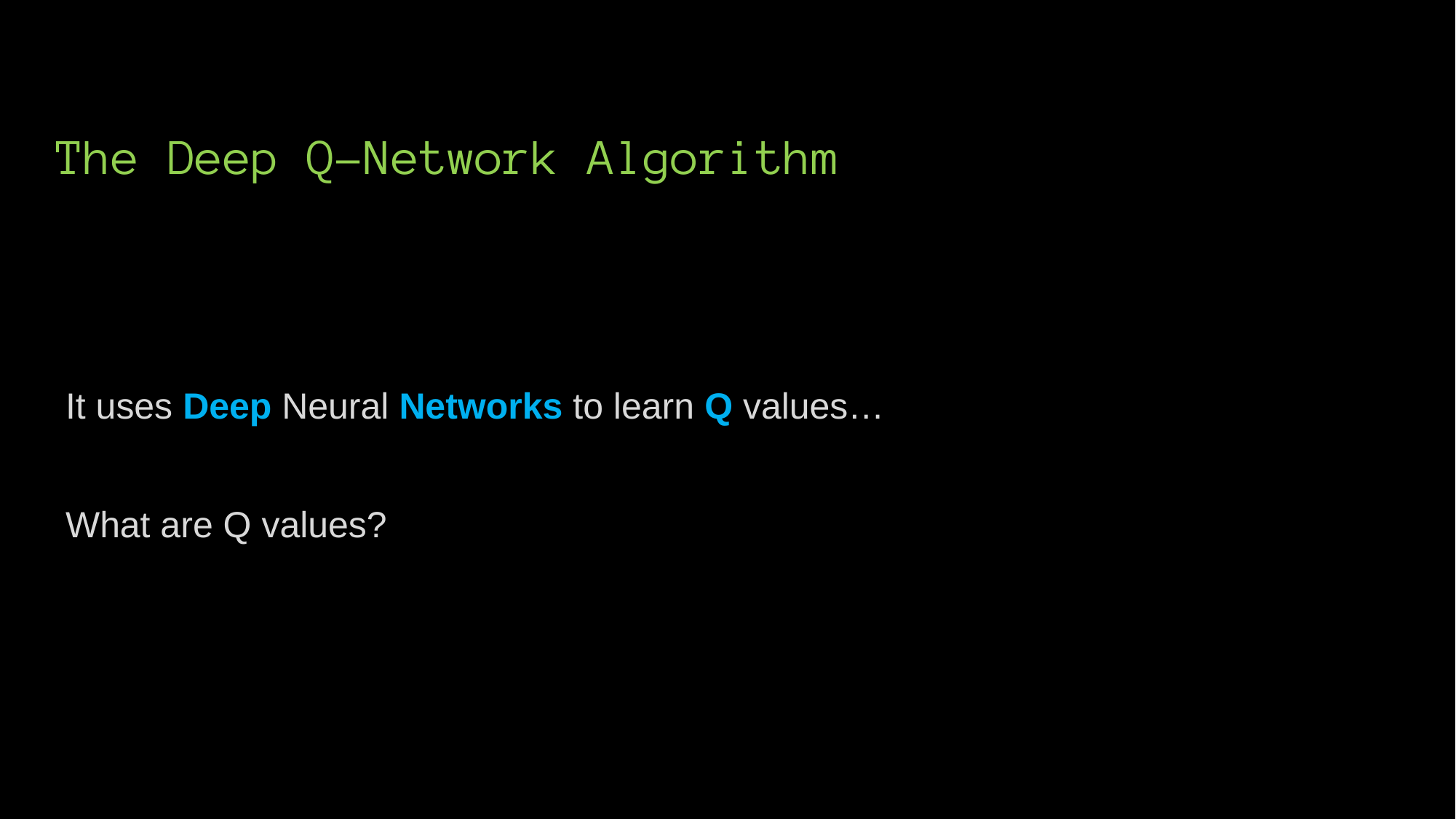

# The Deep Q-Network Algorithm
It uses Deep Neural Networks to learn Q values…
What are Q values?